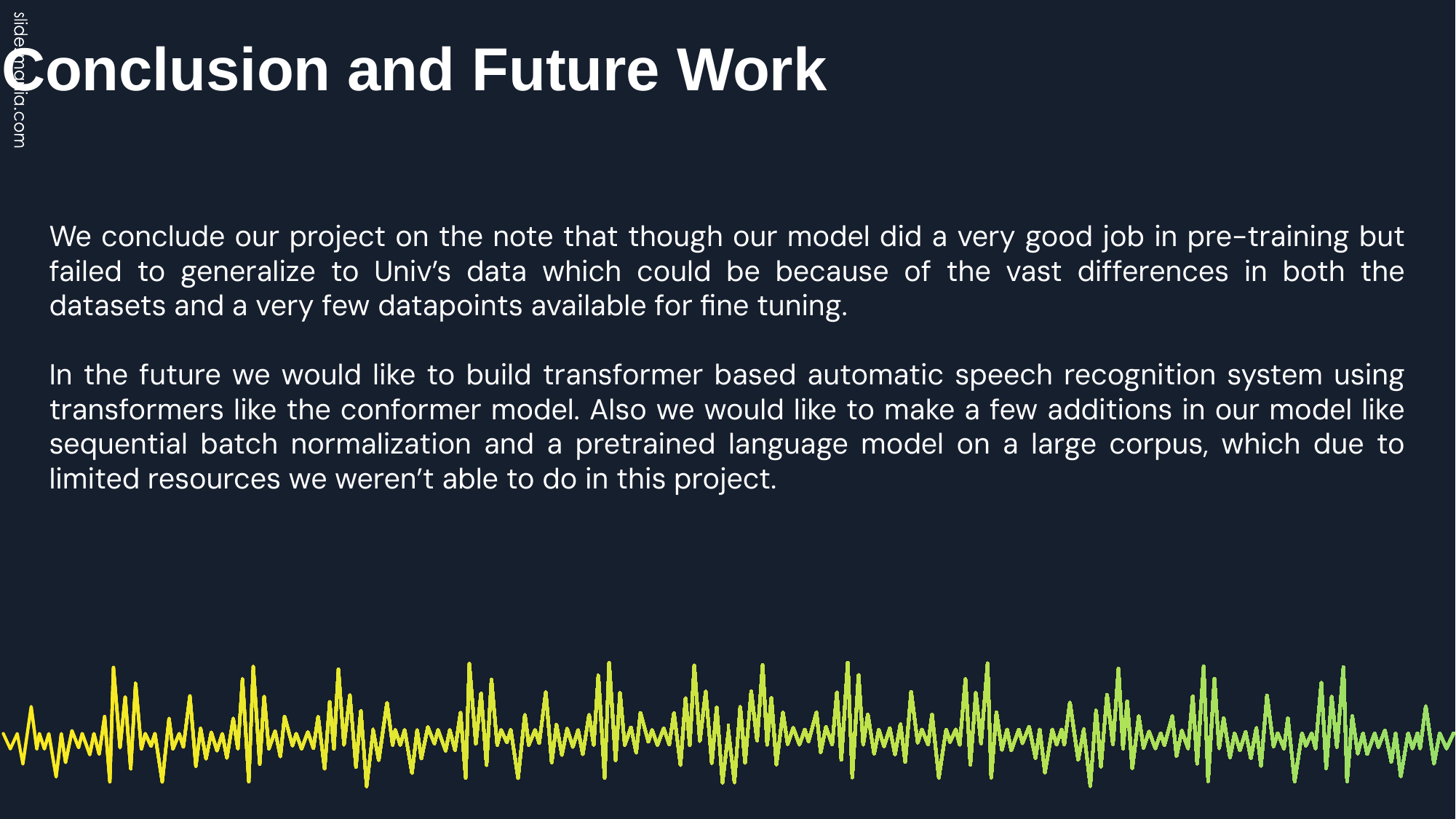

# Conclusion and Future Work
We conclude our project on the note that though our model did a very good job in pre-training but failed to generalize to Univ’s data which could be because of the vast differences in both the datasets and a very few datapoints available for fine tuning.

In the future we would like to build transformer based automatic speech recognition system using transformers like the conformer model. Also we would like to make a few additions in our model like sequential batch normalization and a pretrained language model on a large corpus, which due to limited resources we weren’t able to do in this project.